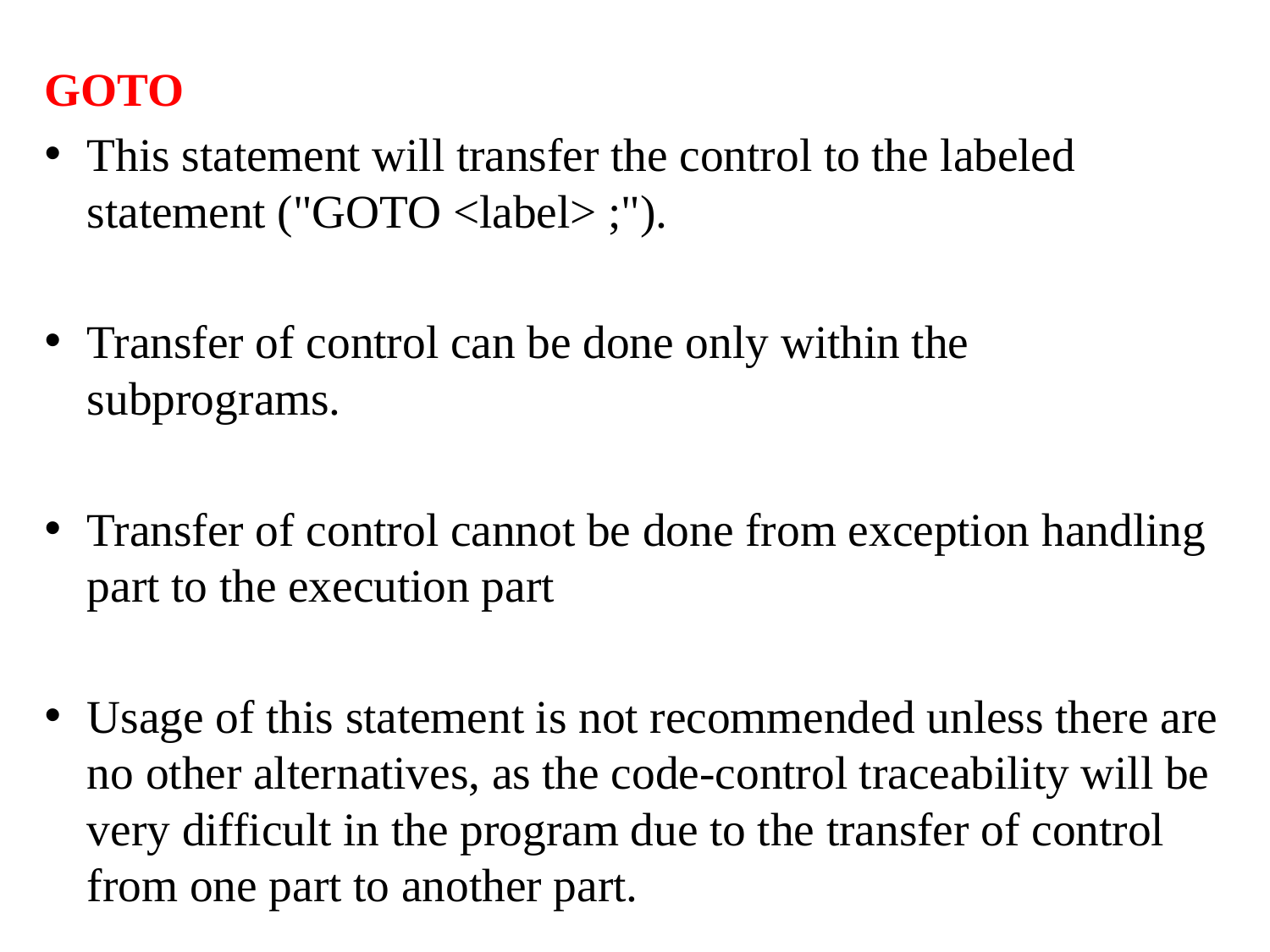

GOTO
This statement will transfer the control to the labeled statement ("GOTO <label> ;").

Transfer of control can be done only within the subprograms.

Transfer of control cannot be done from exception handling part to the execution part

Usage of this statement is not recommended unless there are no other alternatives, as the code-control traceability will be very difficult in the program due to the transfer of control from one part to another part.